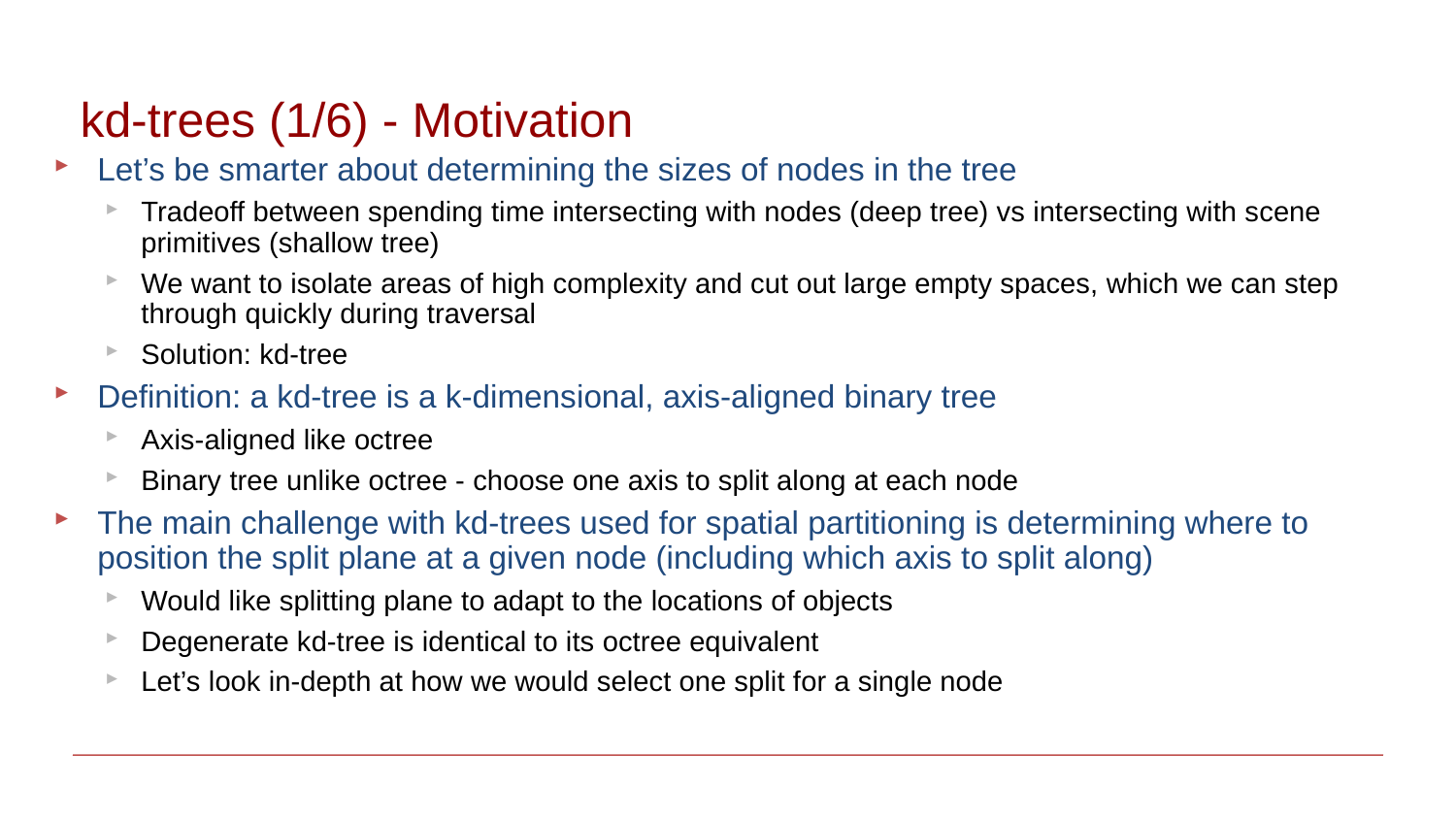

# kd-trees (1/6) - Motivation
Let’s be smarter about determining the sizes of nodes in the tree
Tradeoff between spending time intersecting with nodes (deep tree) vs intersecting with scene primitives (shallow tree)
We want to isolate areas of high complexity and cut out large empty spaces, which we can step through quickly during traversal
Solution: kd-tree
Definition: a kd-tree is a k-dimensional, axis-aligned binary tree
Axis-aligned like octree
Binary tree unlike octree - choose one axis to split along at each node
The main challenge with kd-trees used for spatial partitioning is determining where to position the split plane at a given node (including which axis to split along)
Would like splitting plane to adapt to the locations of objects
Degenerate kd-tree is identical to its octree equivalent
Let’s look in-depth at how we would select one split for a single node